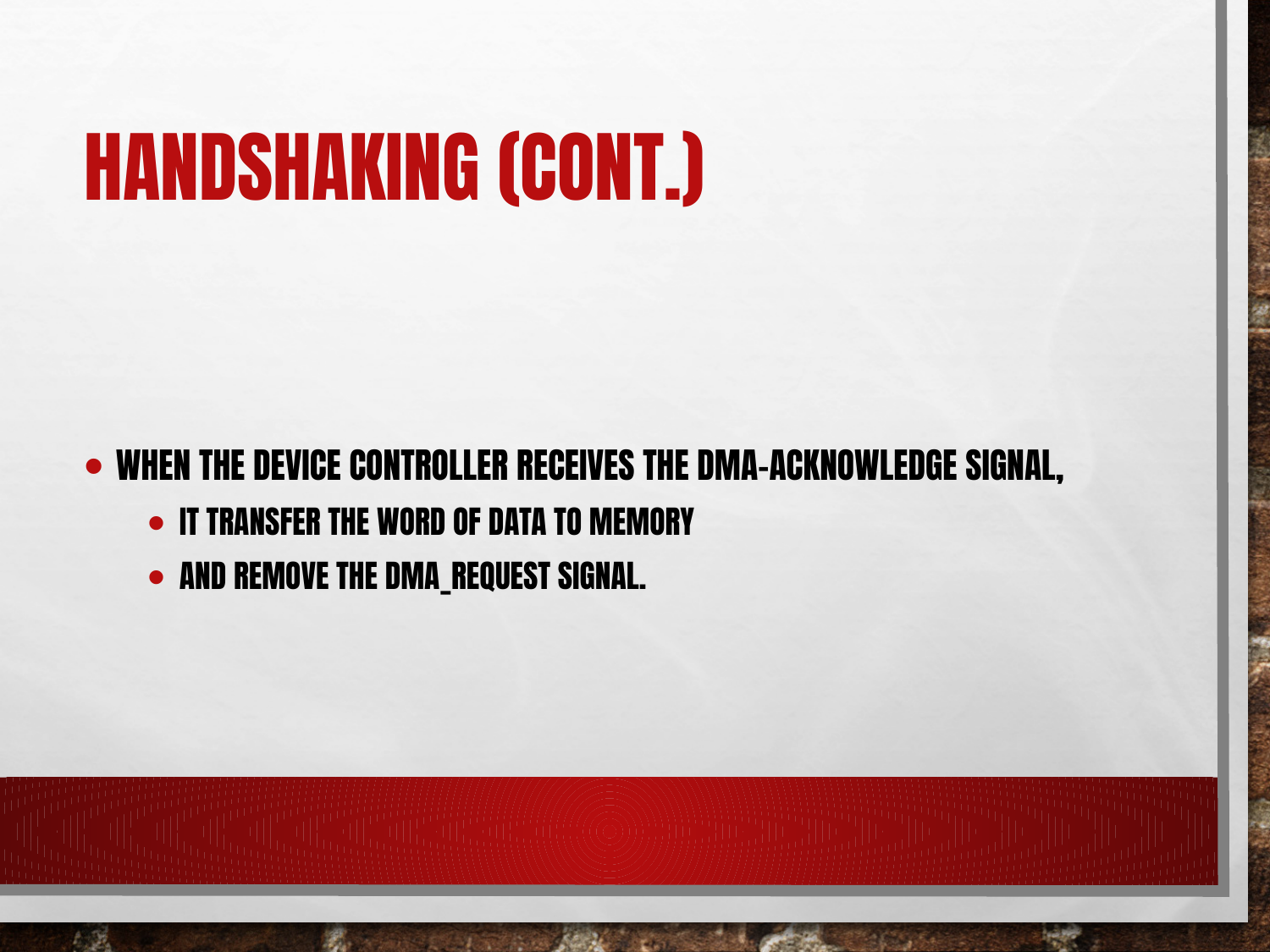

# Handshaking (cont.)
When the device controller receives the DMA-acknowledge signal,
it transfer the word of data to memory
and remove the DMA_request signal.